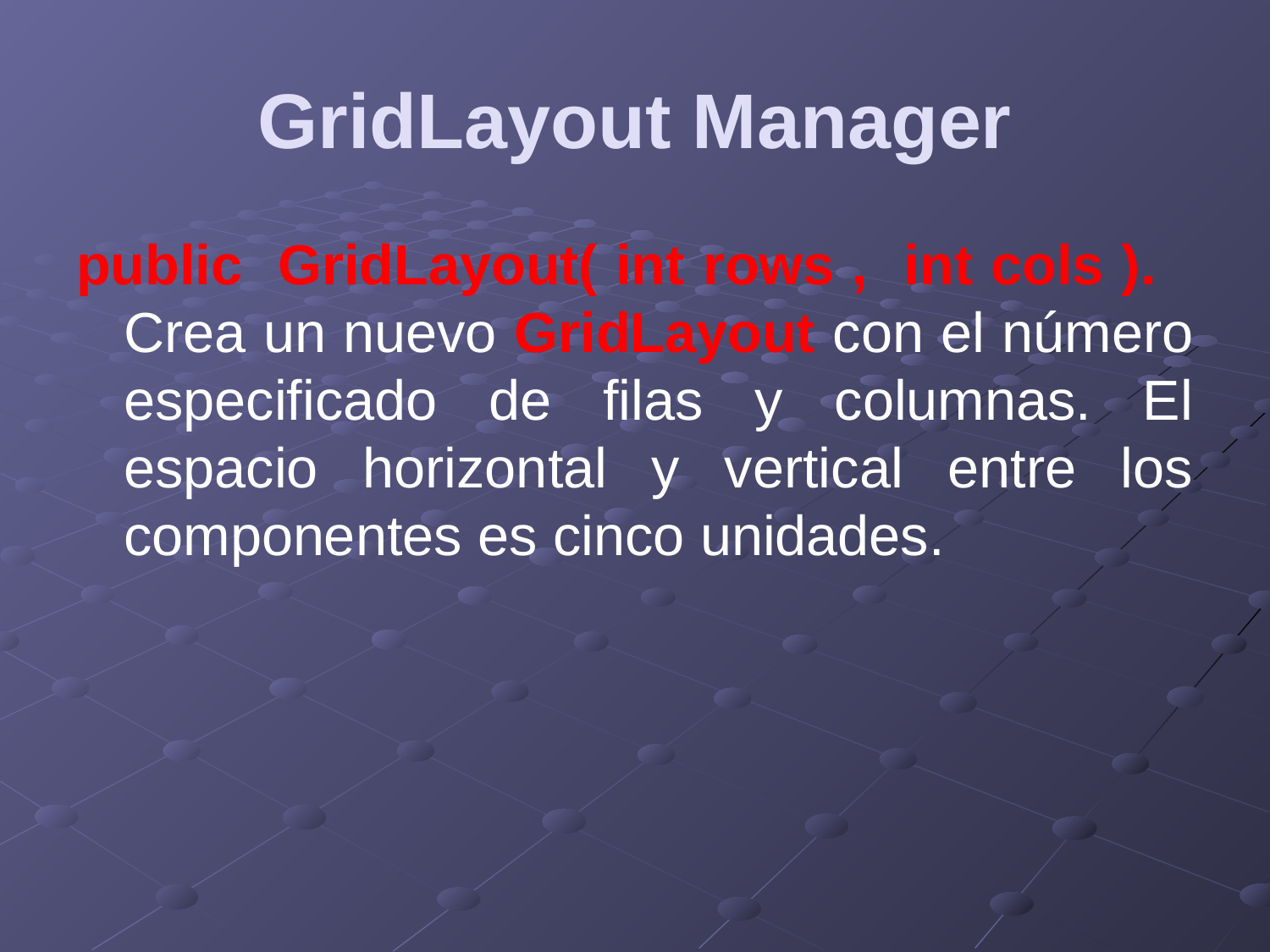

# GridLayout Manager
public  GridLayout( int rows ,  int cols ).   Crea un nuevo GridLayout con el número especificado de filas y columnas. El espacio horizontal y vertical entre los componentes es cinco unidades.